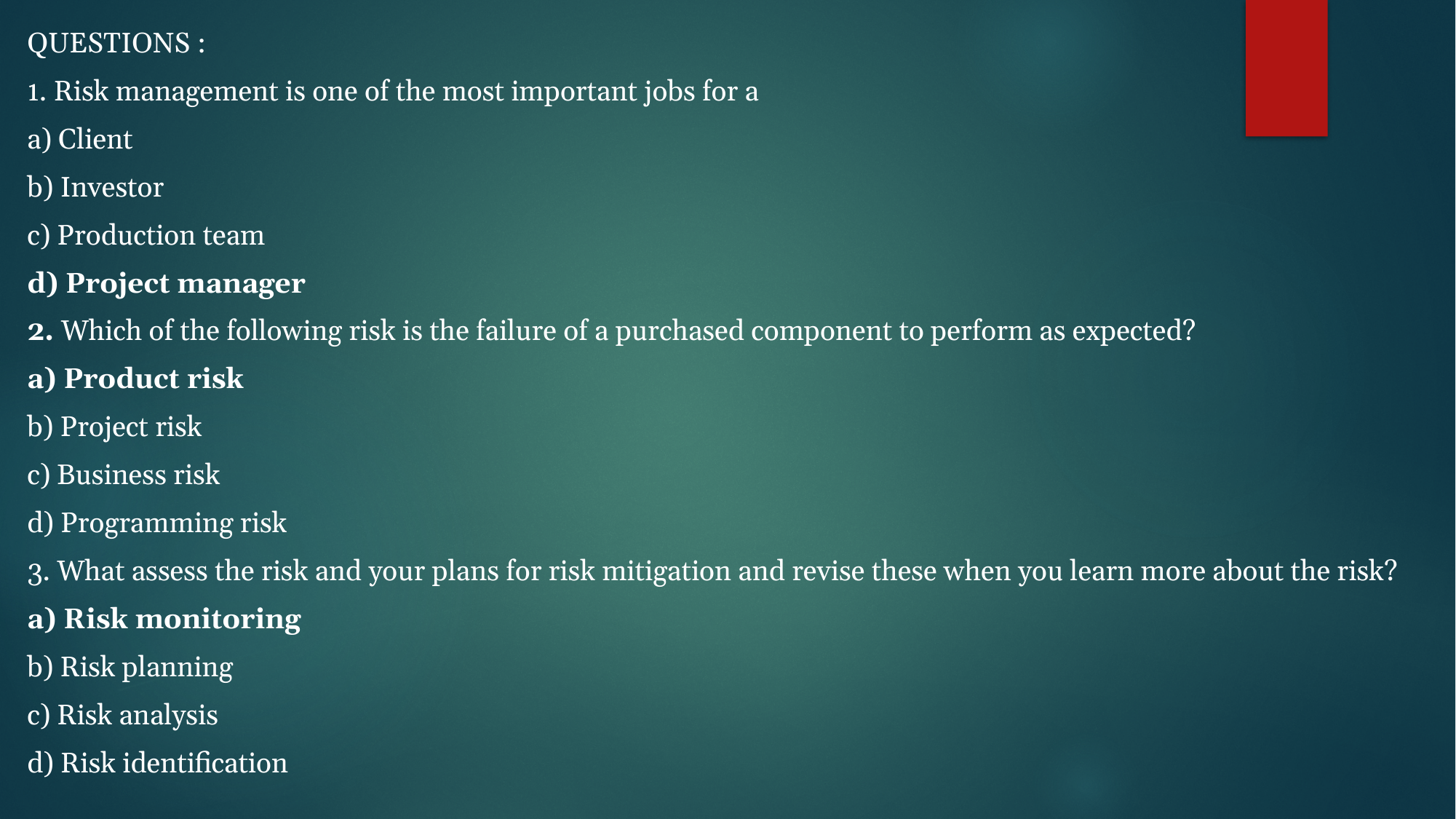

QUESTIONS :
1. Risk management is one of the most important jobs for a
a) Client
b) Investor
c) Production team
d) Project manager
2. Which of the following risk is the failure of a purchased component to perform as expected?
a) Product risk
b) Project risk
c) Business risk
d) Programming risk
3. What assess the risk and your plans for risk mitigation and revise these when you learn more about the risk?
a) Risk monitoring
b) Risk planning
c) Risk analysis
d) Risk identification